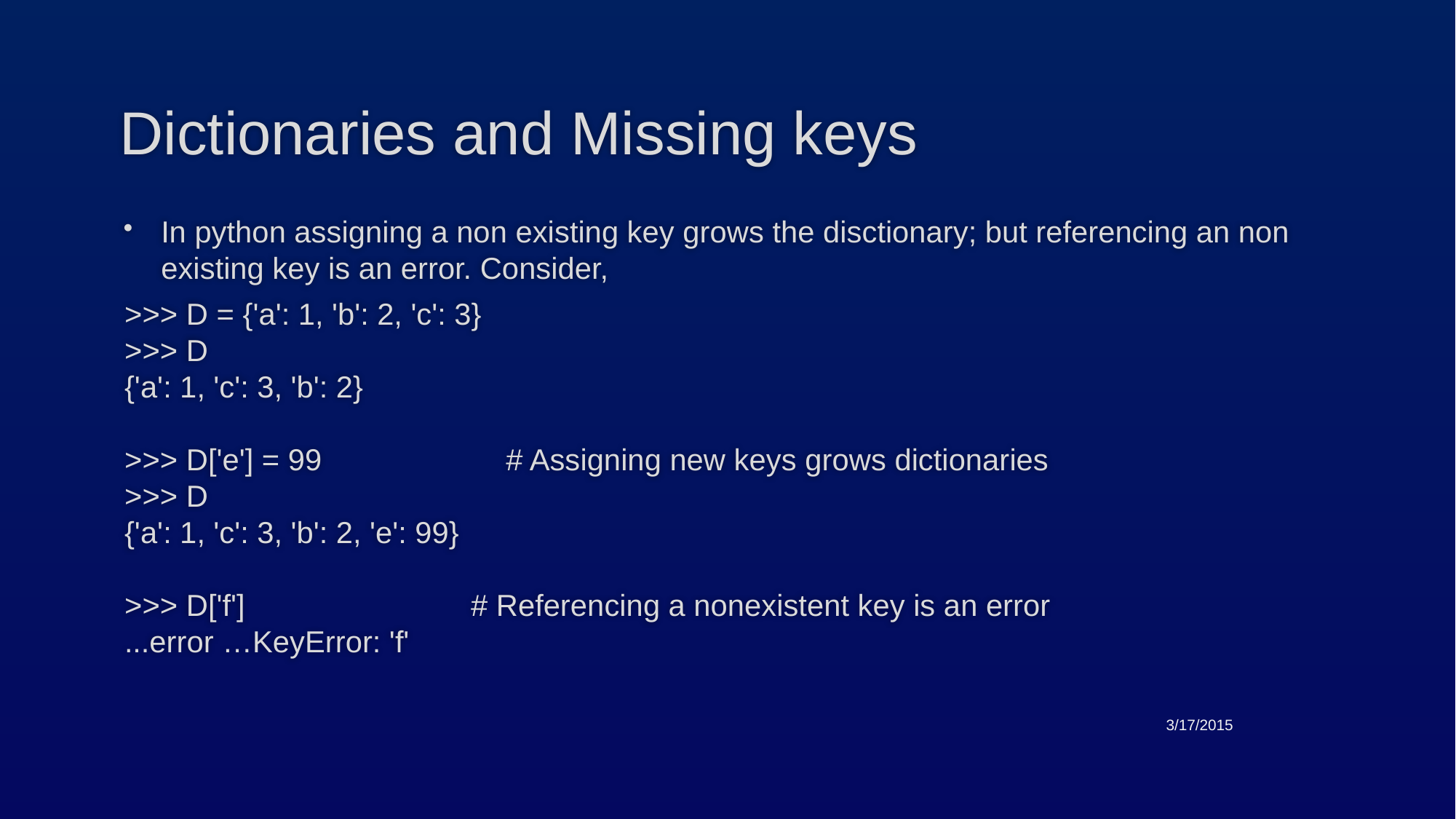

# Dictionaries and Missing keys
In python assigning a non existing key grows the disctionary; but referencing an non existing key is an error. Consider,
>>> D = {'a': 1, 'b': 2, 'c': 3}
>>> D
{'a': 1, 'c': 3, 'b': 2}

>>> D['e'] = 99                      # Assigning new keys grows dictionaries
>>> D
{'a': 1, 'c': 3, 'b': 2, 'e': 99}

>>> D['f']                           # Referencing a nonexistent key is an error
...error …KeyError: 'f'
3/17/2015